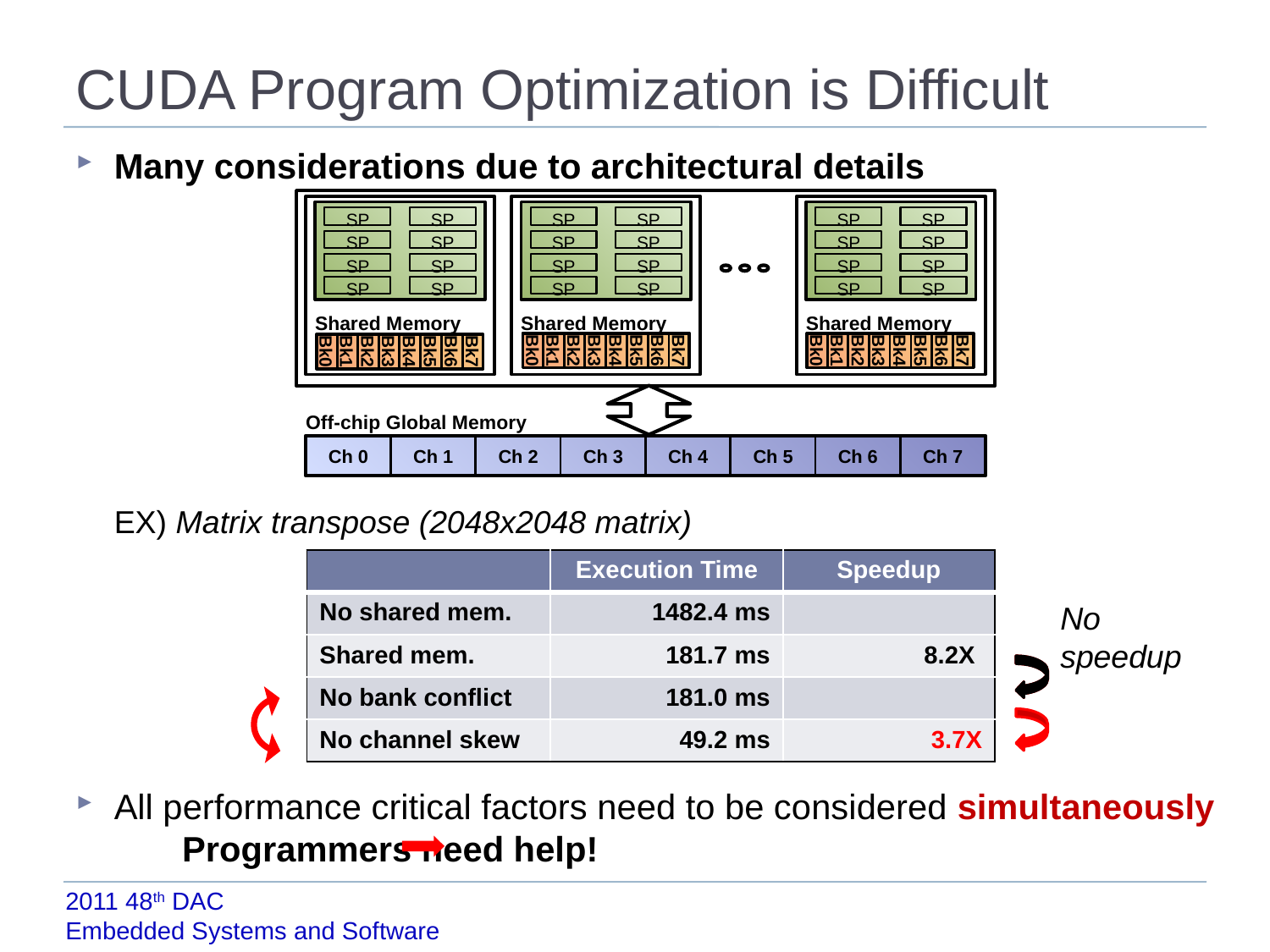

# CUDA Program Optimization is Difficult
Many considerations due to architectural details

EX) Matrix transpose (2048x2048 matrix)

All performance critical factors need to be considered simultaneously        Programmers need help!

SP
SP
SP
SP
SP
SP
SP
SP
SP
SP
SP
SP
SP
SP
SP
SP
SP
SP

SP
SP
SP
SP
SP
SP
Shared Memory
Shared Memory
Shared Memory
Bk6
Bk3
Bk4
Bk5
Bk7
Bk1
Bk0
Bk2
Bk6
Bk3
Bk4
Bk5
Bk7
Bk1
Bk0
Bk2

Bk6
Bk3
Bk4
Bk5
Bk7
Bk1
Bk0
Bk2

Off-chip Global Memory

Ch 0
Ch 1
Ch 2
Ch 3
Ch 4
Ch 5
Ch 6
Ch 7
|  | Execution Time | Speedup |
| --- | --- | --- |
| No shared mem. | 1482.4 ms |  |
| Shared mem. | 181.7 ms | 8.2X |
| No channel skew | 59.4 ms | 3.1X |
|  |  |  |
|  | Execution Time | Speedup |
| --- | --- | --- |
| No shared mem. | 1482.4 ms |  |
| Shared mem. | 181.7 ms | 8.2X |
| No bank conflict | 181.0 ms |  |
| No channel skew | 49.2 ms | 3.7X |
|  | Execution Time | Speedup |
| --- | --- | --- |
| No shared mem. | 1482.4 ms |  |
|  |  |  |
|  |  |  |
|  |  |  |
|  | Execution Time | Speedup |
| --- | --- | --- |
| No shared mem. | 1482.4 ms |  |
| Shared mem. | 181.7 ms | 8.2X |
| No channel skew | 59.4 ms | 3.1X |
| No bank conflict | 49.2 ms | 1.2X |
|  | Execution Time | Speedup |
| --- | --- | --- |
| No shared mem. | 1482.4 ms |  |
| Shared mem. | 181.7 ms | 8.2X |
|  |  |  |
|  |  |  |
No speedup